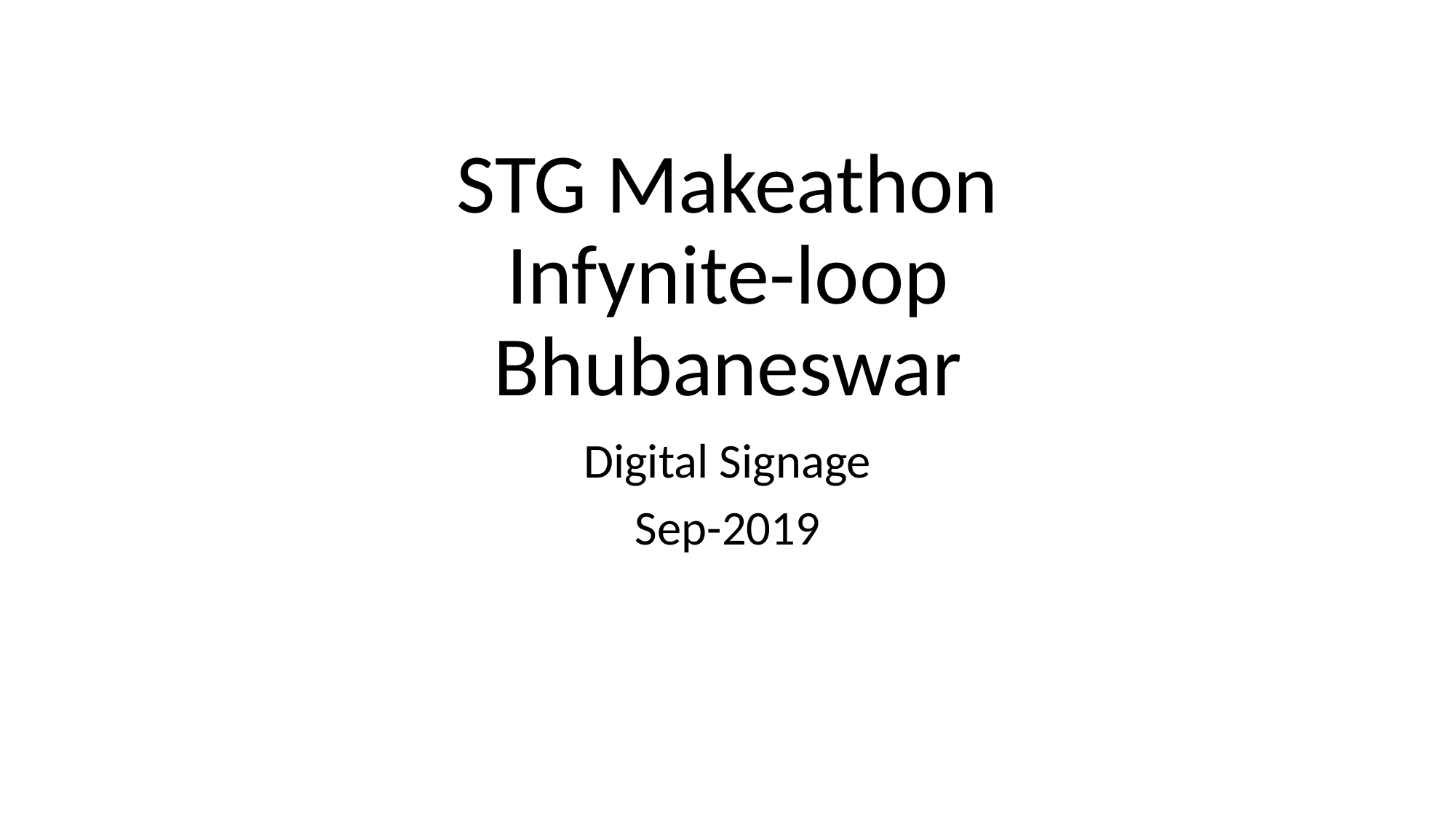

# STG Makeathon Infynite-loop Bhubaneswar
Digital Signage
Sep-2019